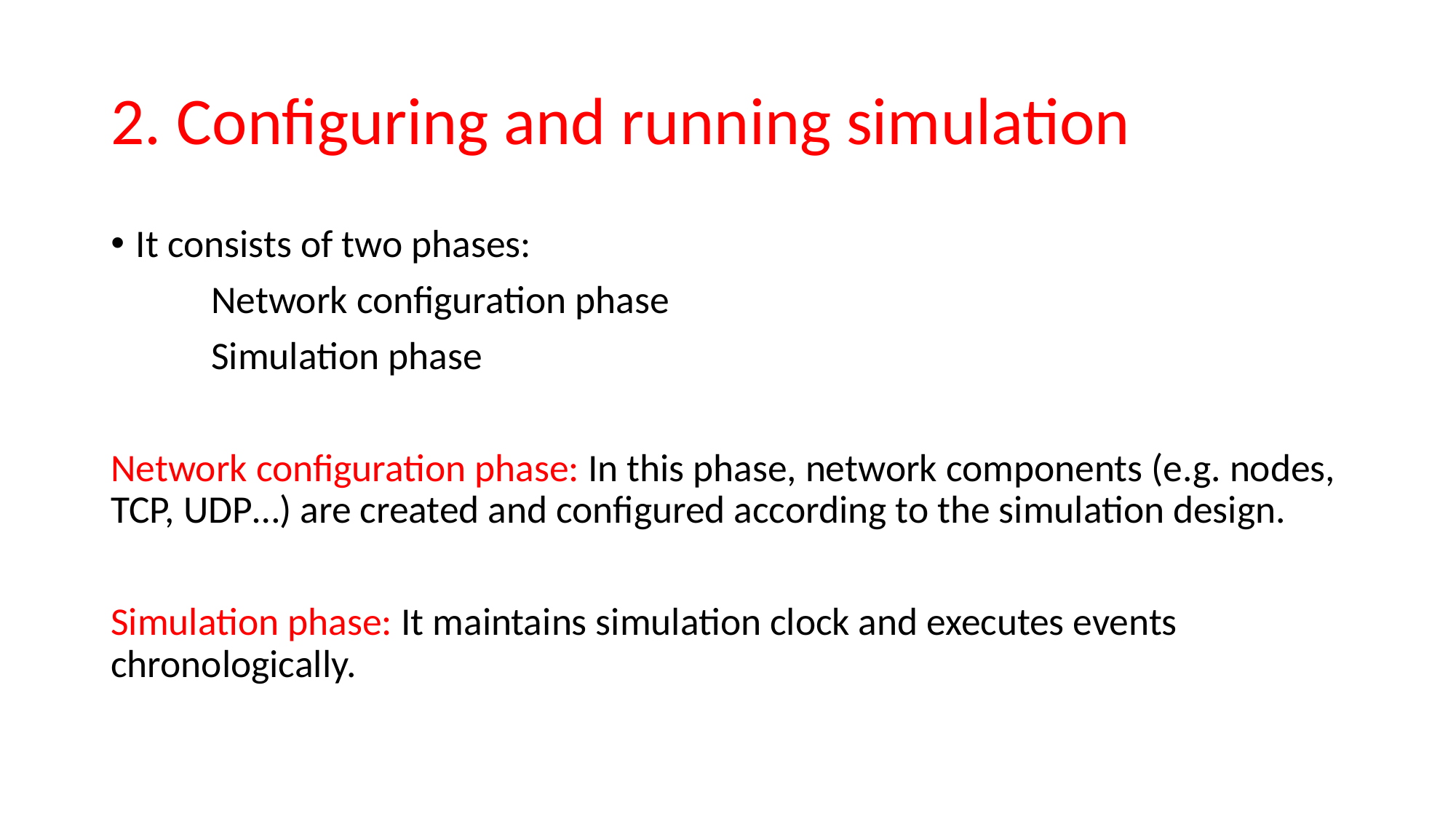

# 2. Configuring and running simulation
It consists of two phases:
	Network configuration phase
	Simulation phase

Network configuration phase: In this phase, network components (e.g. nodes, TCP, UDP…) are created and configured according to the simulation design.

Simulation phase: It maintains simulation clock and executes events chronologically.